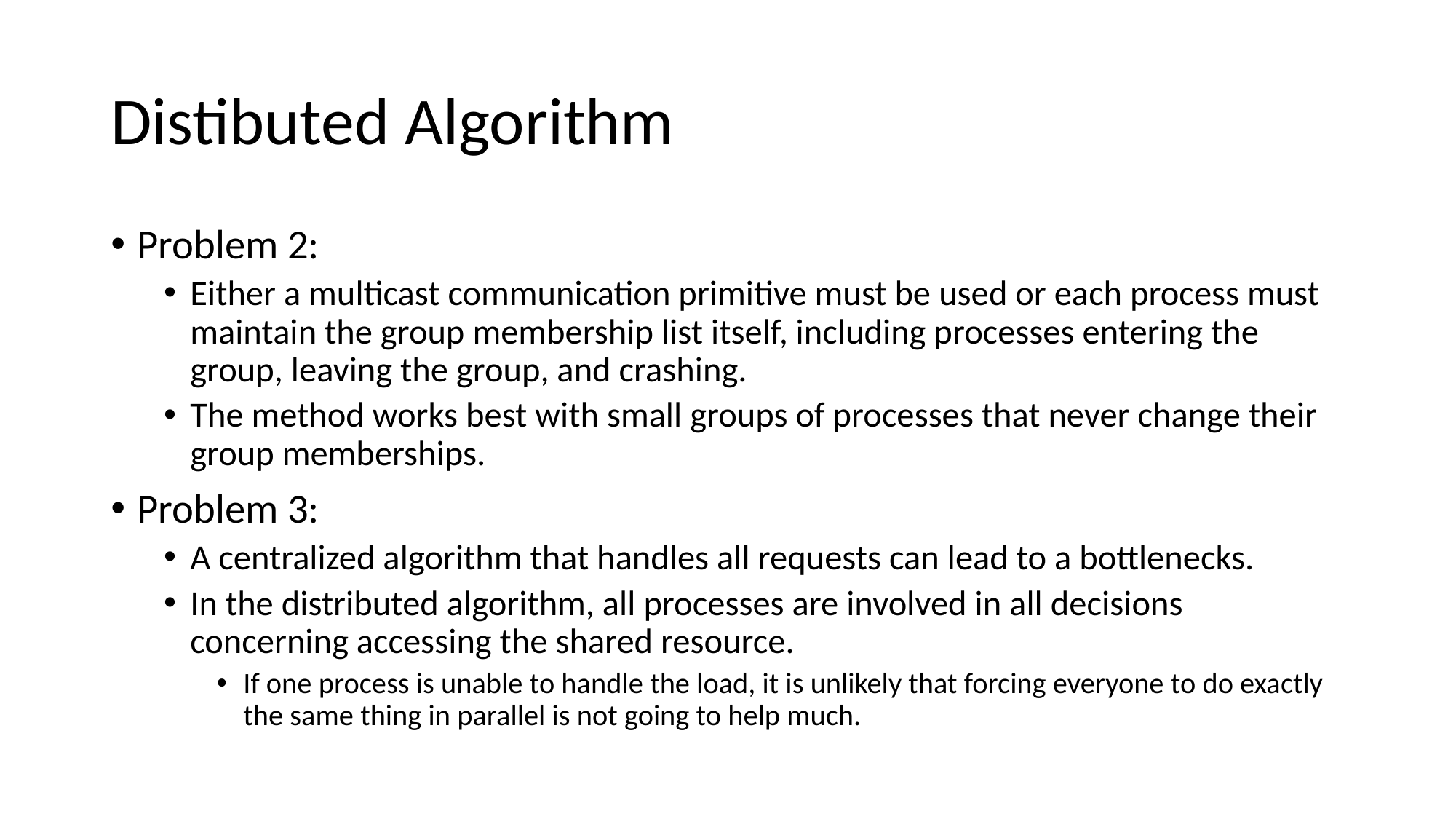

# Distibuted Algorithm
Problem 2:
Either a multicast communication primitive must be used or each process must maintain the group membership list itself, including processes entering the group, leaving the group, and crashing.
The method works best with small groups of processes that never change their group memberships.
Problem 3:
A centralized algorithm that handles all requests can lead to a bottlenecks.
In the distributed algorithm, all processes are involved in all decisions concerning accessing the shared resource.
If one process is unable to handle the load, it is unlikely that forcing everyone to do exactly the same thing in parallel is not going to help much.